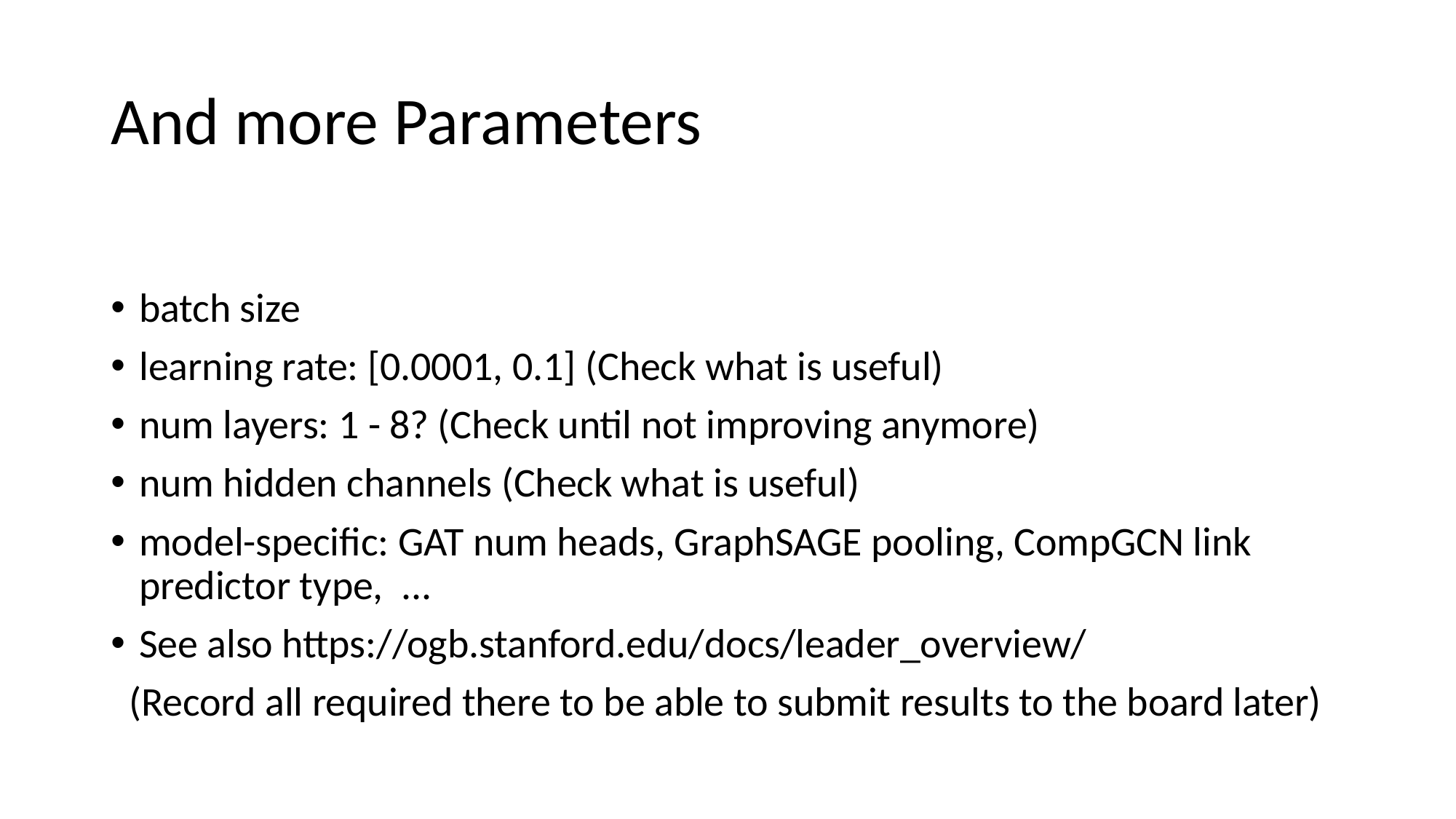

# And more Parameters

batch size
learning rate: [0.0001, 0.1] (Check what is useful)
num layers: 1 - 8? (Check until not improving anymore)
num hidden channels (Check what is useful)
model-specific: GAT num heads, GraphSAGE pooling, CompGCN link predictor type,  ...
See also https://ogb.stanford.edu/docs/leader_overview/
  (Record all required there to be able to submit results to the board later)